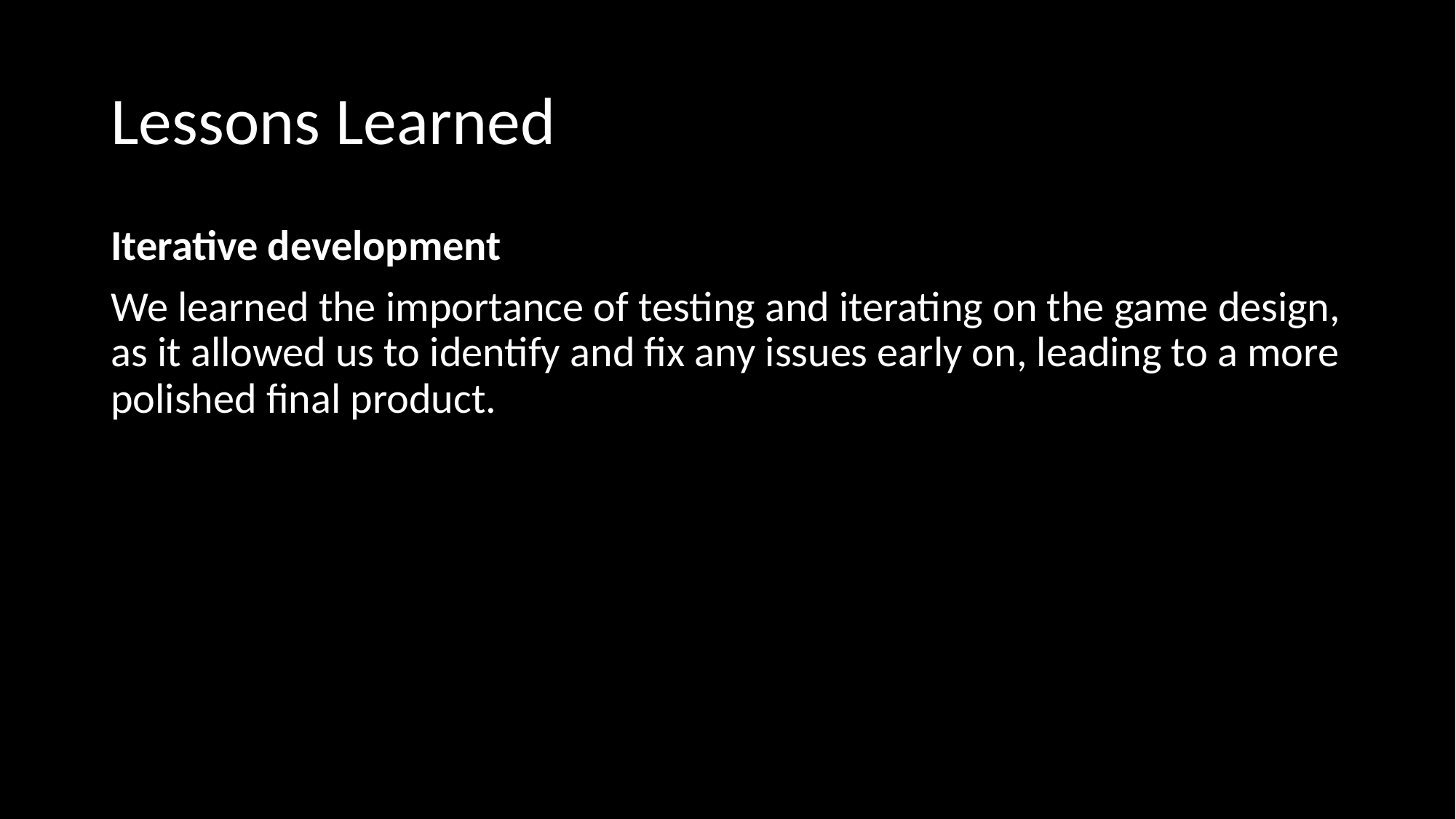

# Lessons Learned
Iterative development
We learned the importance of testing and iterating on the game design, as it allowed us to identify and fix any issues early on, leading to a more polished final product.